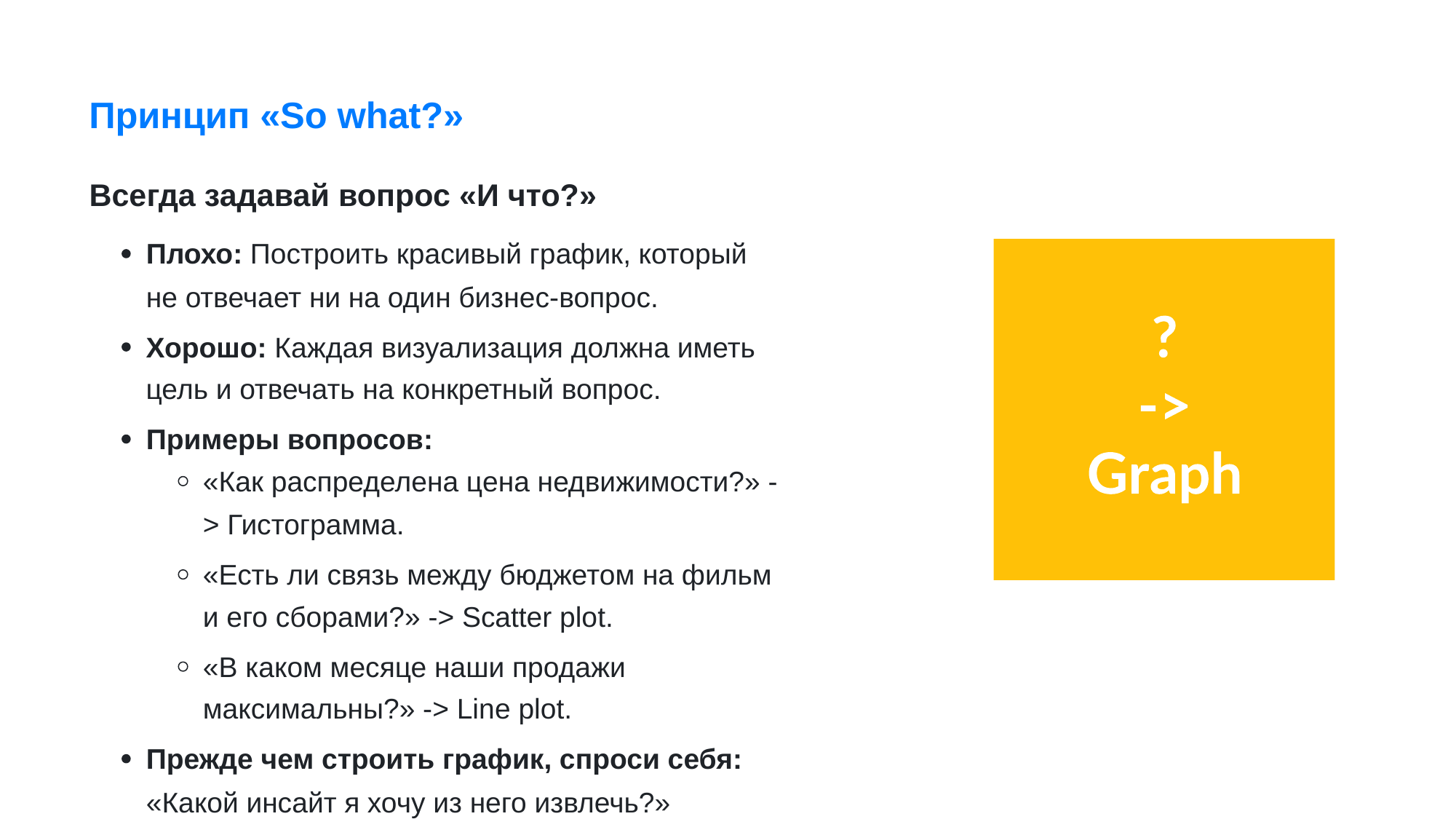

Принцип «So what?»
Всегда задавай вопрос «И что?»
Плохо: Построить красивый график, который

не отвечает ни на один бизнес-вопрос.

Хорошо: Каждая визуализация должна иметь

цель и отвечать на конкретный вопрос.
Примеры вопросов:

«Как распределена цена недвижимости?» -

> Гистограмма.
«Есть ли связь между бюджетом на фильм

и его сборами?» -> Scatter plot.
«В каком месяце наши продажи

максимальны?» -> Line plot.
Прежде чем строить график, спроси себя:

«Какой инсайт я хочу из него извлечь?»